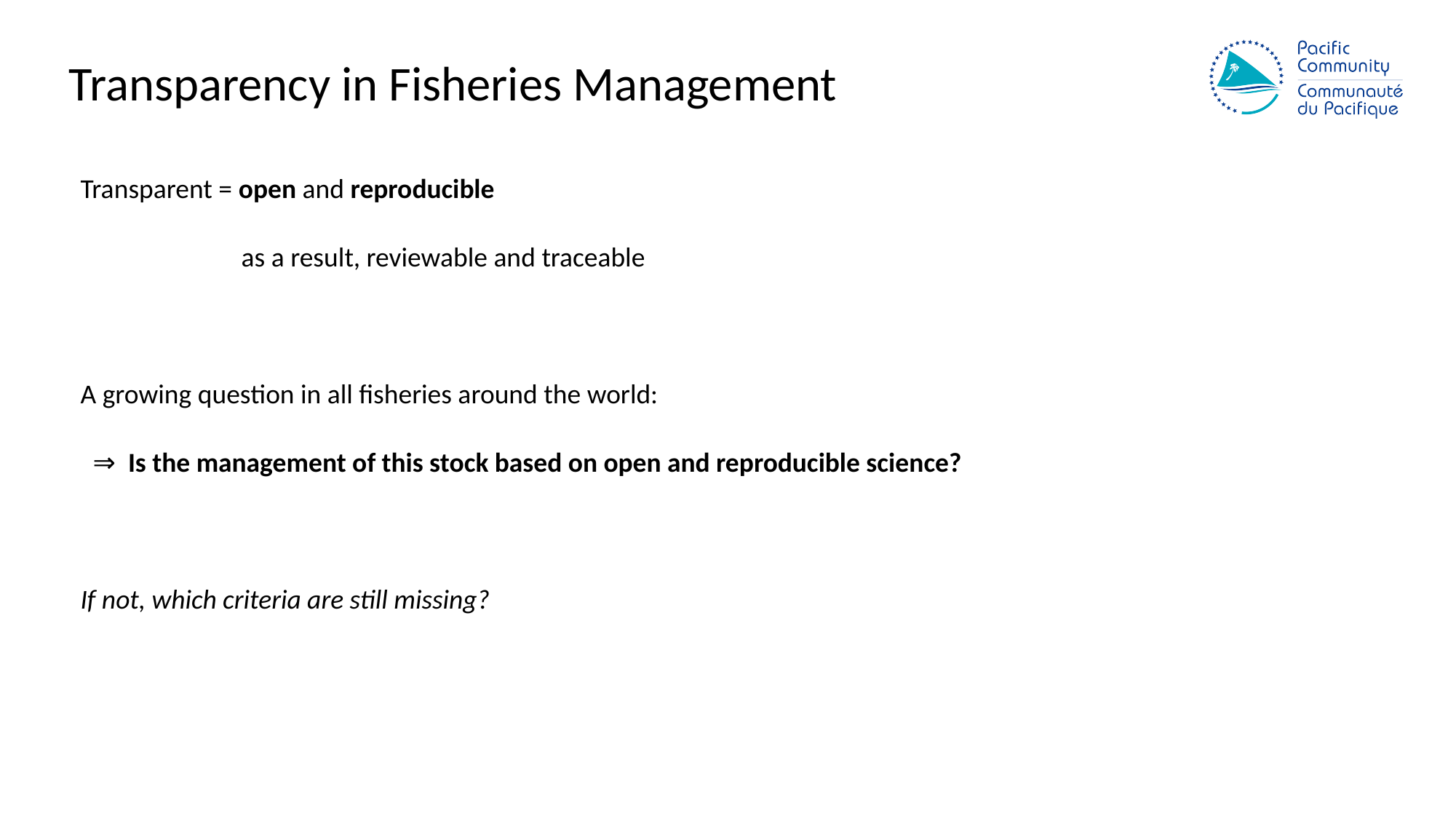

# Transparency in Fisheries Management
Transparent = open and reproducible
                          as a result, reviewable and traceable

A growing question in all fisheries around the world:
  ⇒  Is the management of this stock based on open and reproducible science?

If not, which criteria are still missing?